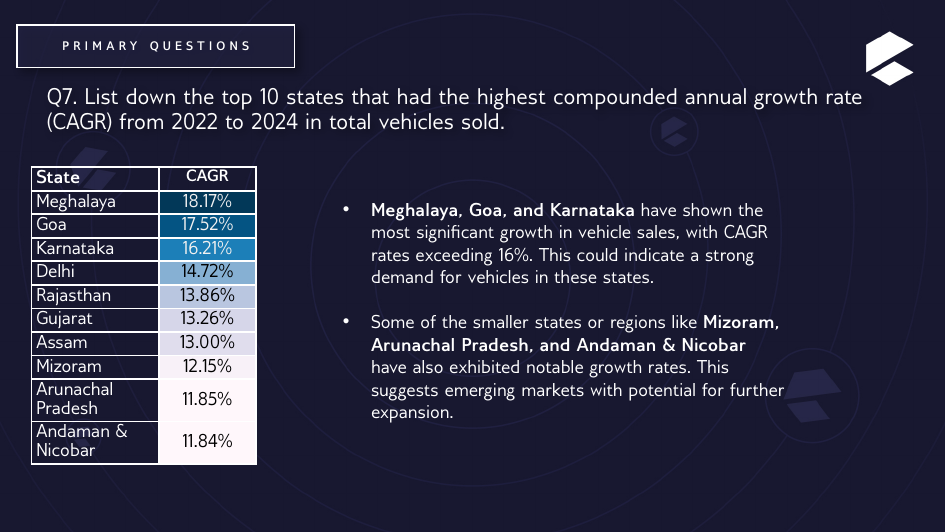

Primary Questions
Q7. List down the top 10 states that had the highest compounded annual growth rate (CAGR) from 2022 to 2024 in total vehicles sold.
| State | CAGR |
| --- | --- |
| Meghalaya | 18.17% |
| Goa | 17.52% |
| Karnataka | 16.21% |
| Delhi | 14.72% |
| Rajasthan | 13.86% |
| Gujarat | 13.26% |
| Assam | 13.00% |
| Mizoram | 12.15% |
| Arunachal Pradesh | 11.85% |
| Andaman & Nicobar | 11.84% |
Meghalaya, Goa, and Karnataka have shown the most significant growth in vehicle sales, with CAGR rates exceeding 16%. This could indicate a strong demand for vehicles in these states.

Some of the smaller states or regions like Mizoram, Arunachal Pradesh, and Andaman & Nicobar have also exhibited notable growth rates. This suggests emerging markets with potential for further expansion.